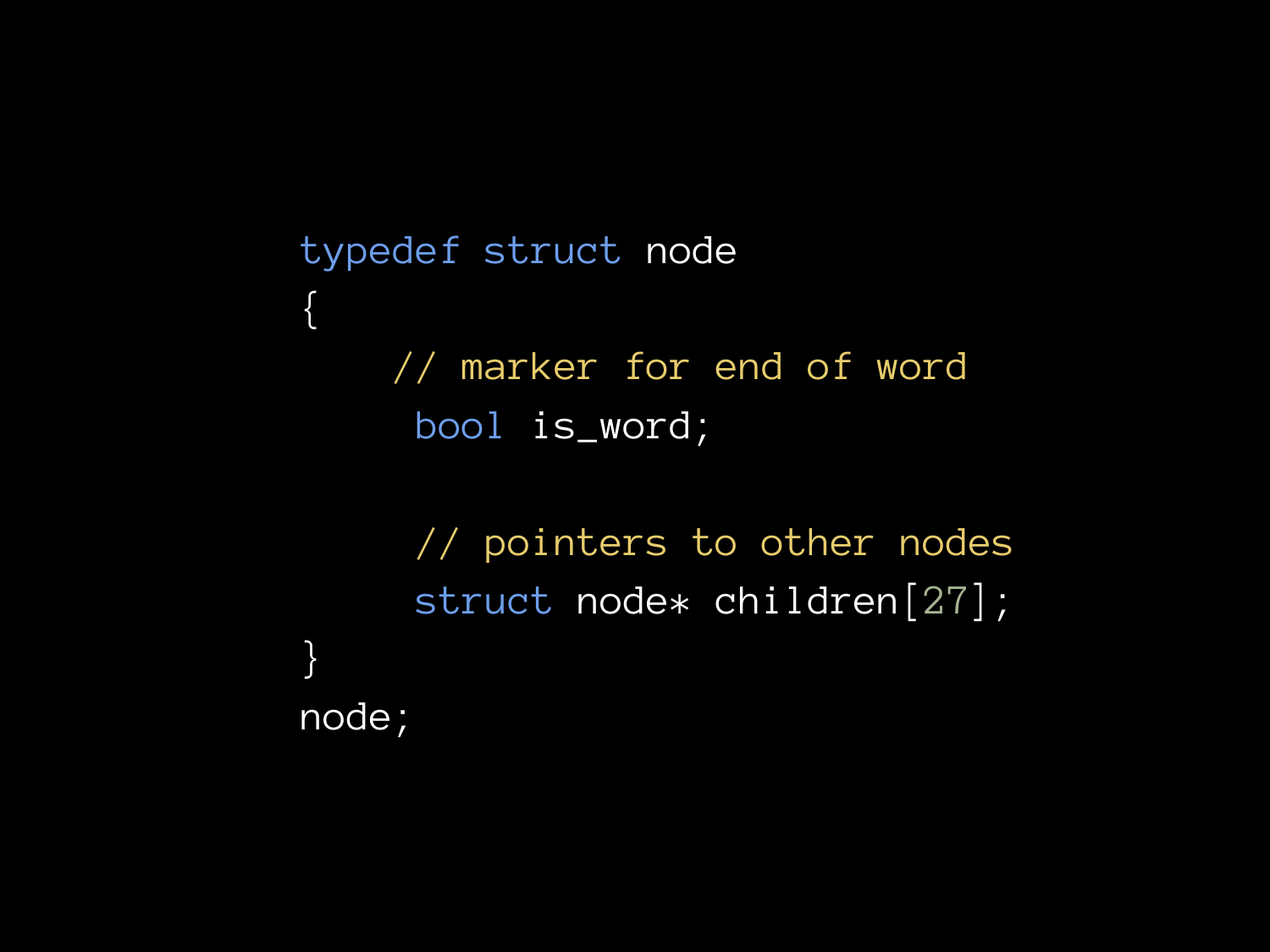

typedef struct node
{
    // marker for end of word
     bool is_word;

     // pointers to other nodes
     struct node* children[27];
}
node;